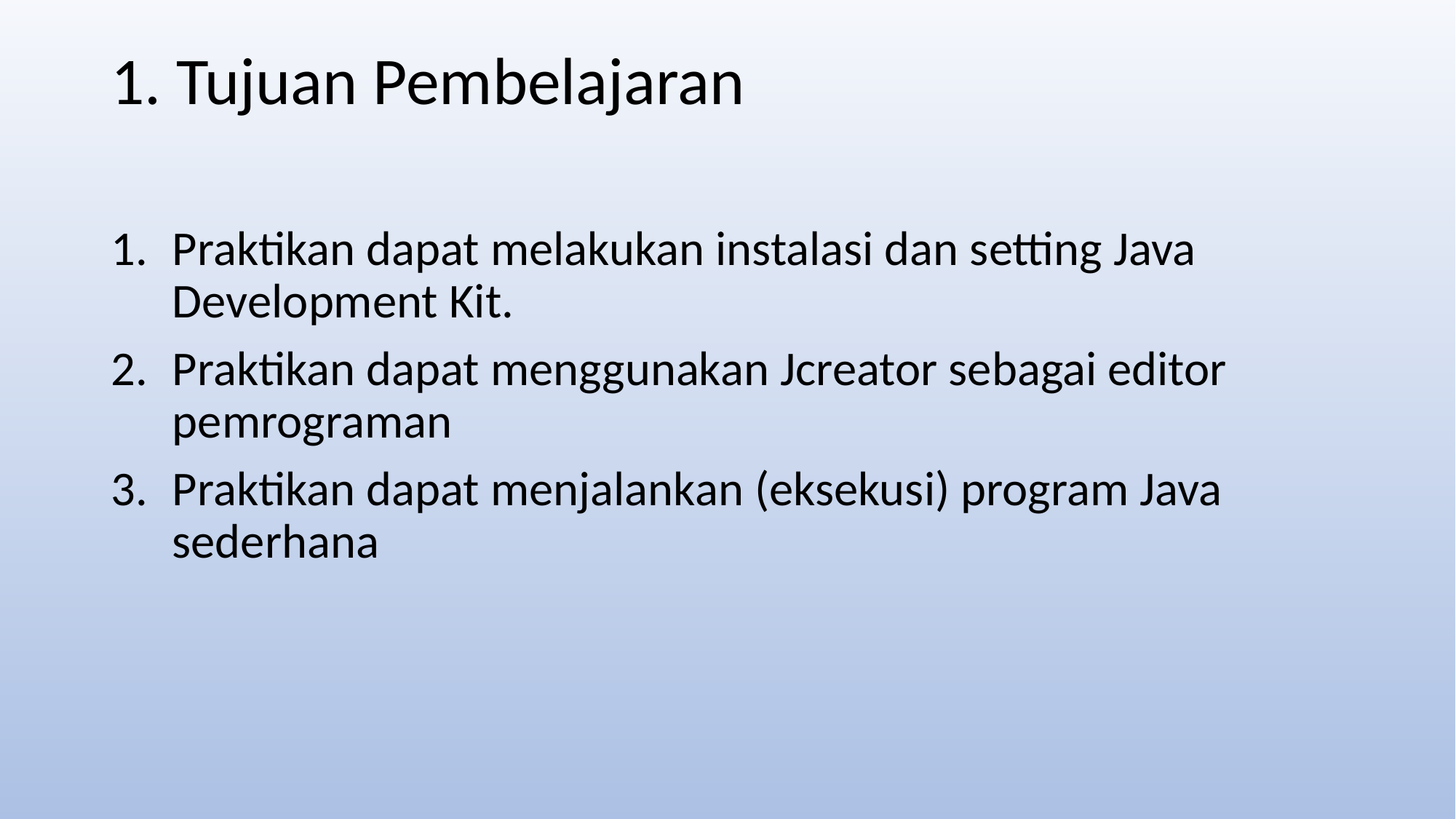

# 1. Tujuan Pembelajaran
Praktikan dapat melakukan instalasi dan setting Java Development Kit.
Praktikan dapat menggunakan Jcreator sebagai editor pemrograman
Praktikan dapat menjalankan (eksekusi) program Java sederhana